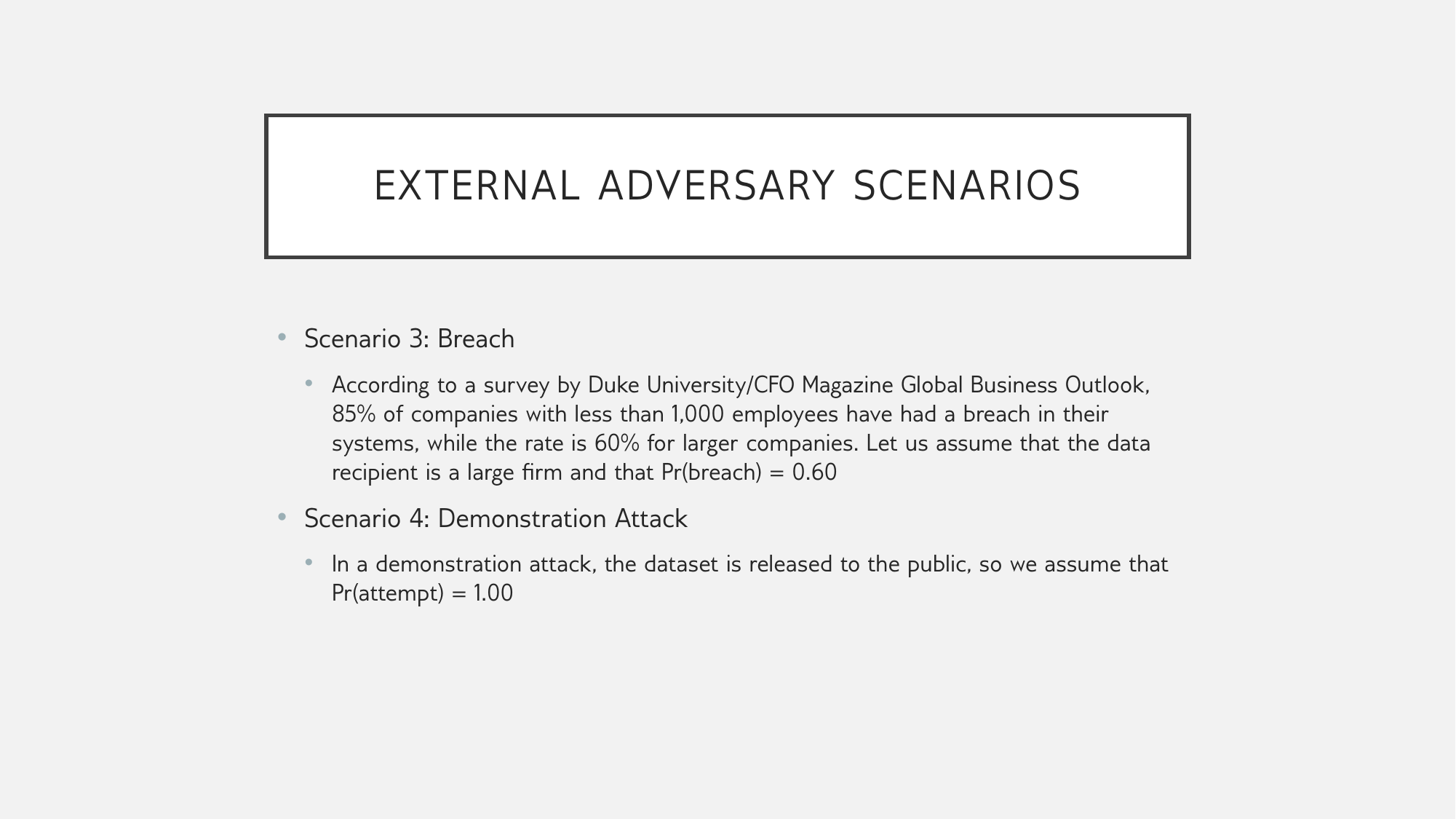

# External Adversary Scenarios
Scenario 3: Breach
According to a survey by Duke University/CFO Magazine Global Business Outlook, 85% of companies with less than 1,000 employees have had a breach in their systems, while the rate is 60% for larger companies. Let us assume that the data recipient is a large firm and that Pr(breach) = 0.60
Scenario 4: Demonstration Attack
In a demonstration attack, the dataset is released to the public, so we assume that Pr(attempt) = 1.00